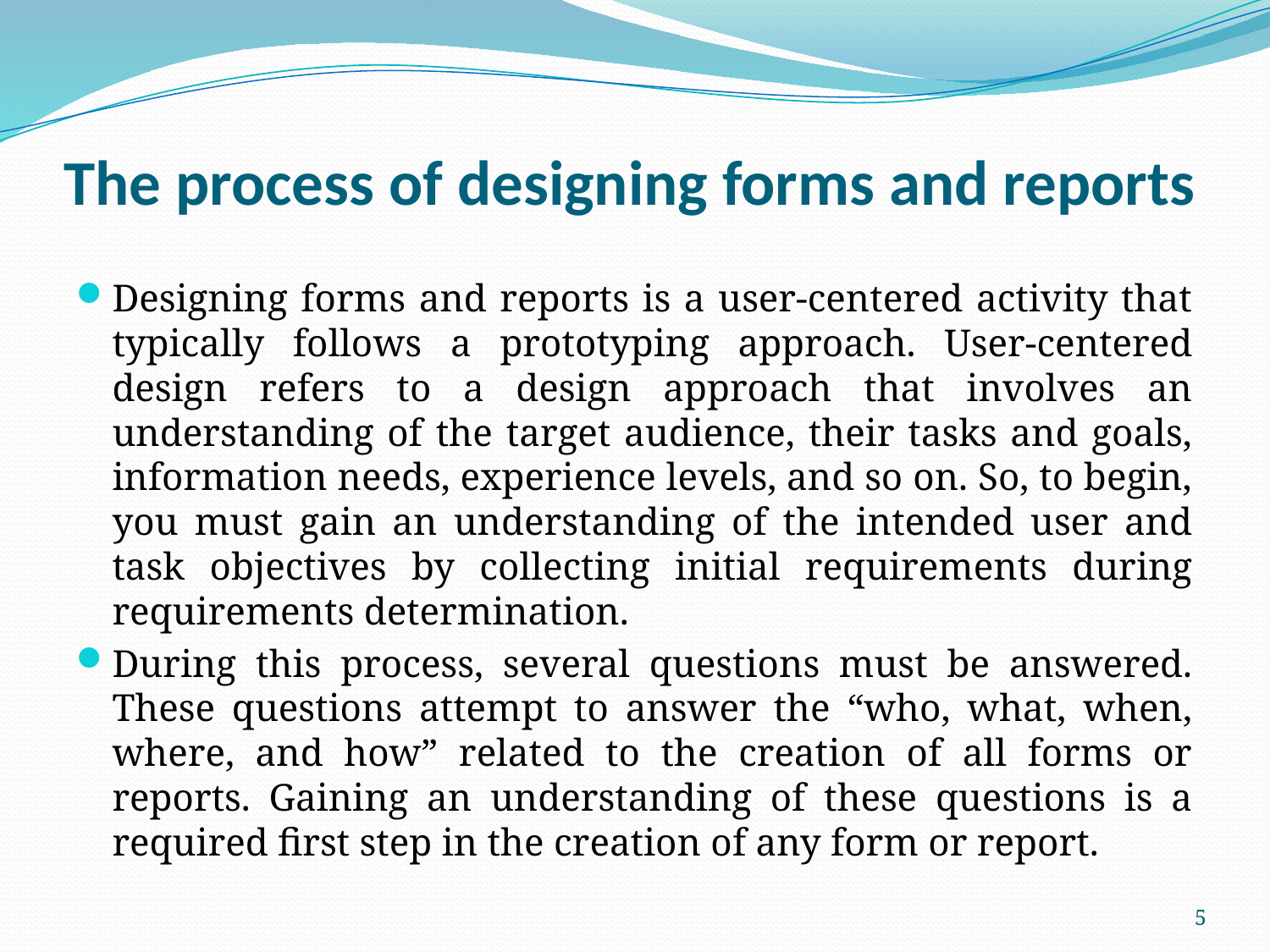

# The process of designing forms and reports
Designing forms and reports is a user-centered activity that typically follows a prototyping approach. User-centered design refers to a design approach that involves an understanding of the target audience, their tasks and goals, information needs, experience levels, and so on. So, to begin, you must gain an understanding of the intended user and task objectives by collecting initial requirements during requirements determination.
During this process, several questions must be answered. These questions attempt to answer the “who, what, when, where, and how” related to the creation of all forms or reports. Gaining an understanding of these questions is a required first step in the creation of any form or report.
5